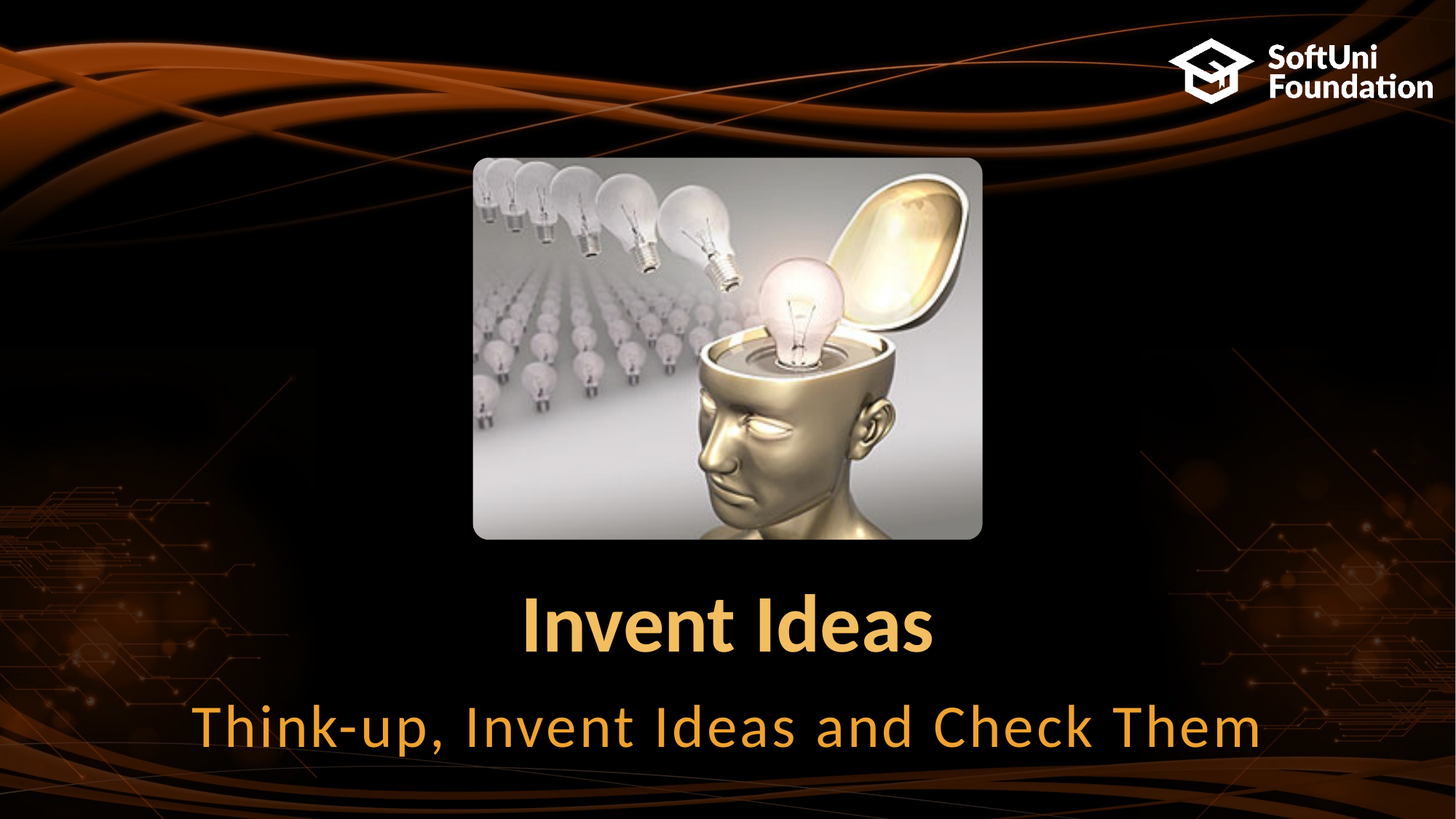

Invent Ideas
Think-up, Invent Ideas and Check Them